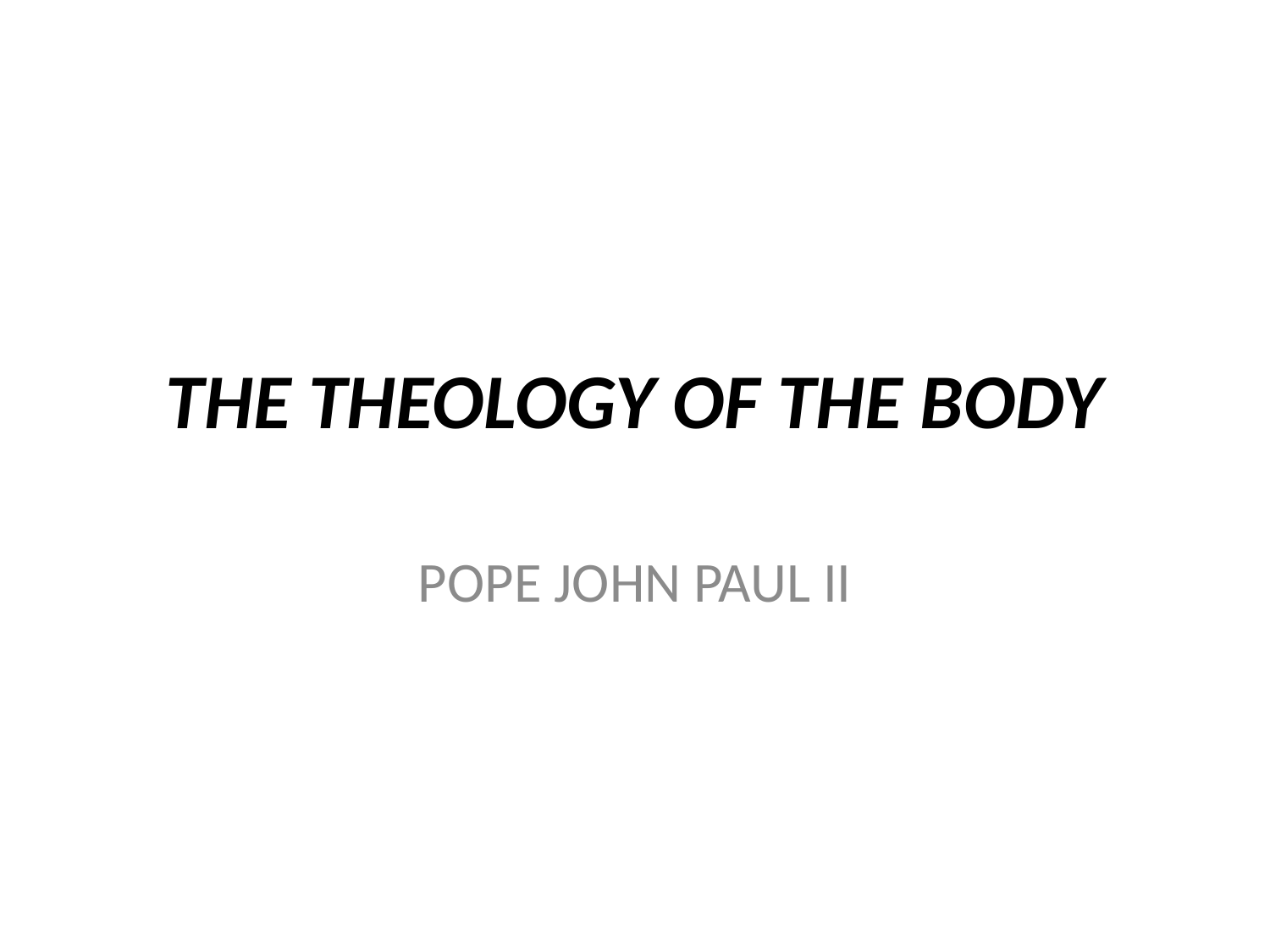

# THE THEOLOGY OF THE BODY
POPE JOHN PAUL II